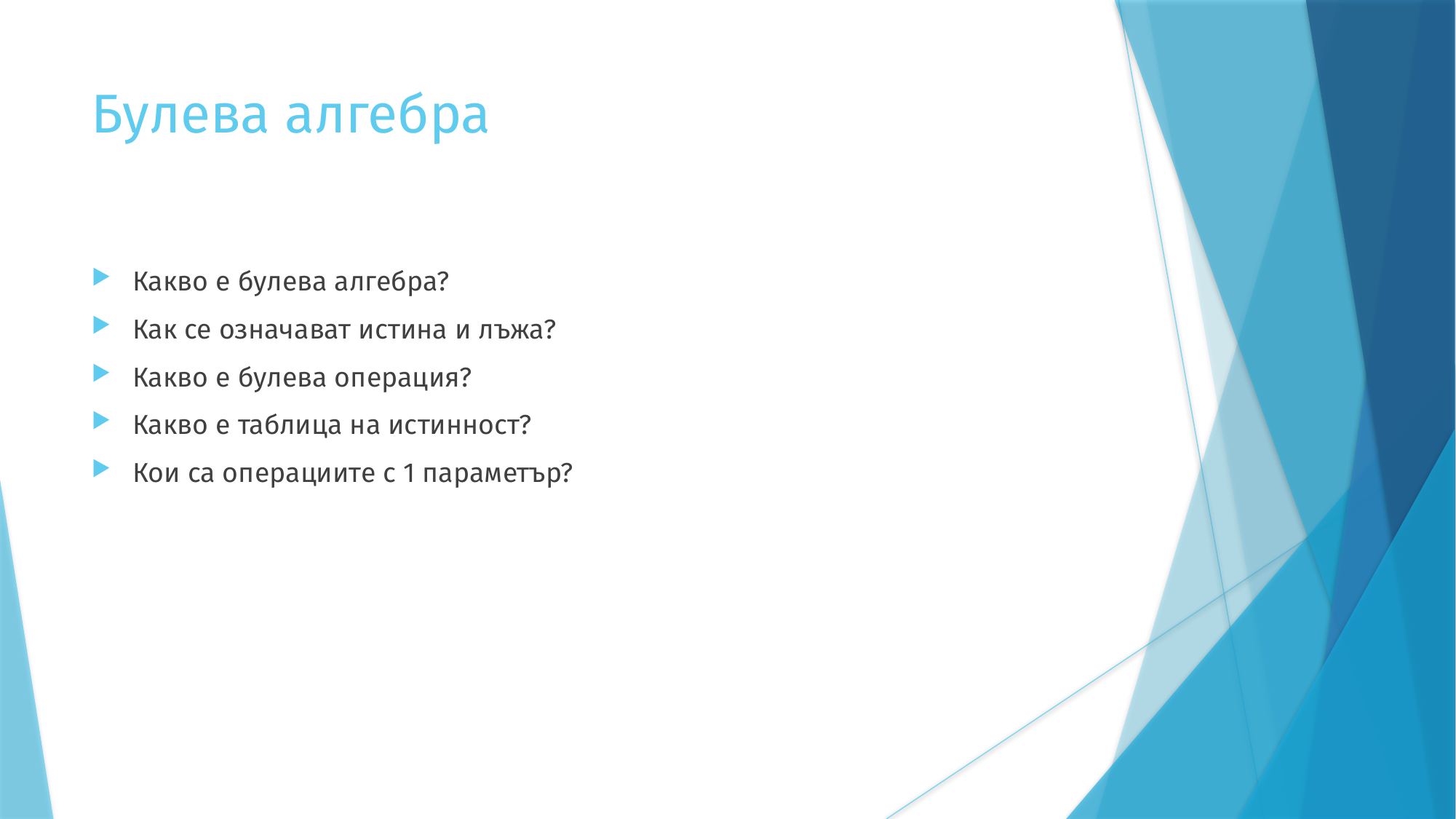

Булева алгебра
Какво е булева алгебра?
Как се означават истина и лъжа?
Какво е булева операция?
Какво е таблица на истинност?
Кои са операциите с 1 параметър?